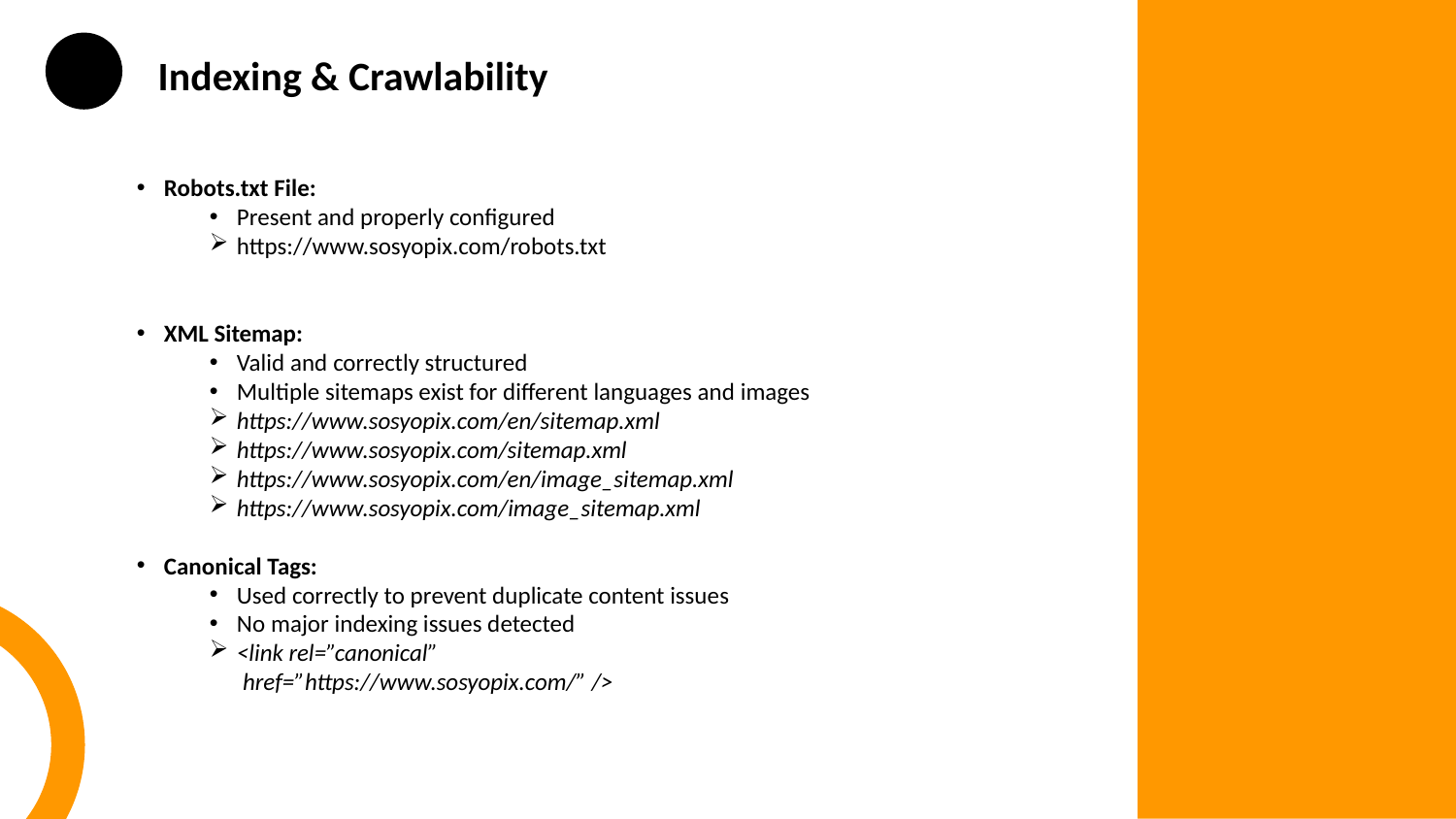

Indexing & Crawlability

Robots.txt File:
Present and properly configured
https://www.sosyopix.com/robots.txt

XML Sitemap:
Valid and correctly structured
Multiple sitemaps exist for different languages and images
https://www.sosyopix.com/en/sitemap.xml
https://www.sosyopix.com/sitemap.xml
https://www.sosyopix.com/en/image_sitemap.xml
https://www.sosyopix.com/image_sitemap.xml

Canonical Tags:
Used correctly to prevent duplicate content issues
No major indexing issues detected
<link rel=”canonical”
      href=”https://www.sosyopix.com/” />